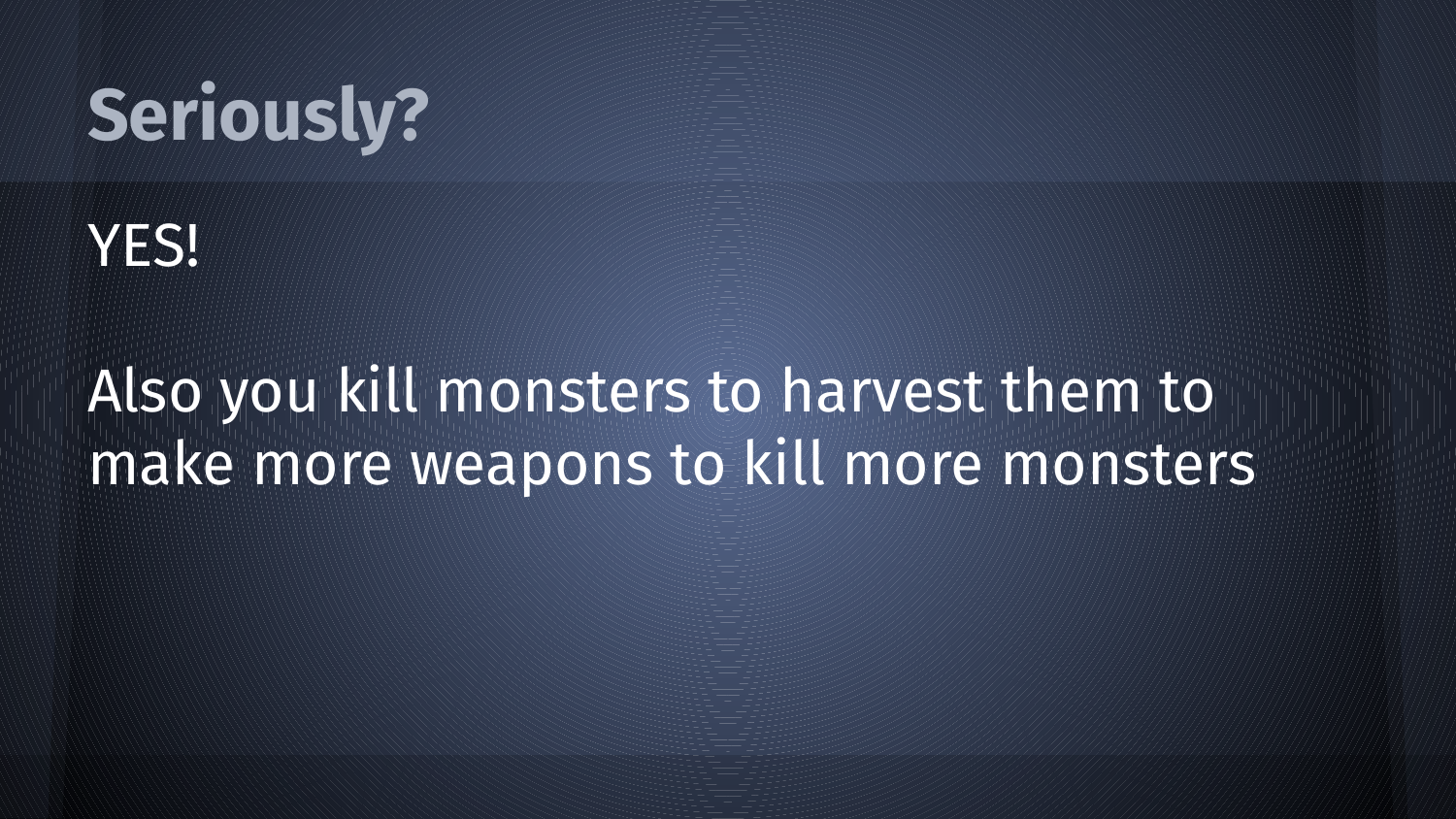

# Seriously?
YES!

Also you kill monsters to harvest them to make more weapons to kill more monsters